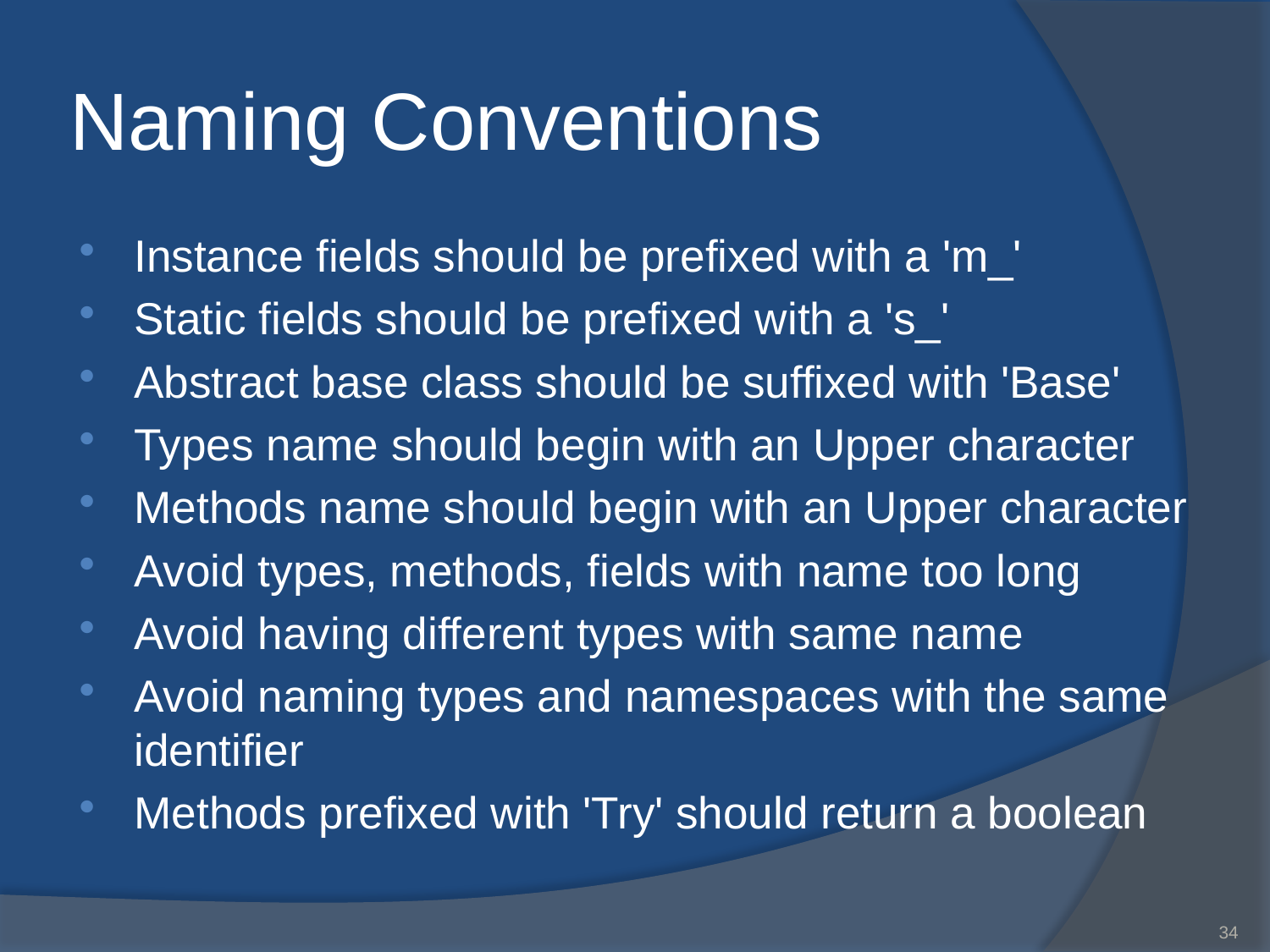

# Naming Conventions
Instance fields should be prefixed with a 'm_'
Static fields should be prefixed with a 's_'
Abstract base class should be suffixed with 'Base'
Types name should begin with an Upper character
Methods name should begin with an Upper character
Avoid types, methods, fields with name too long
Avoid having different types with same name
Avoid naming types and namespaces with the same identifier
Methods prefixed with 'Try' should return a boolean

34